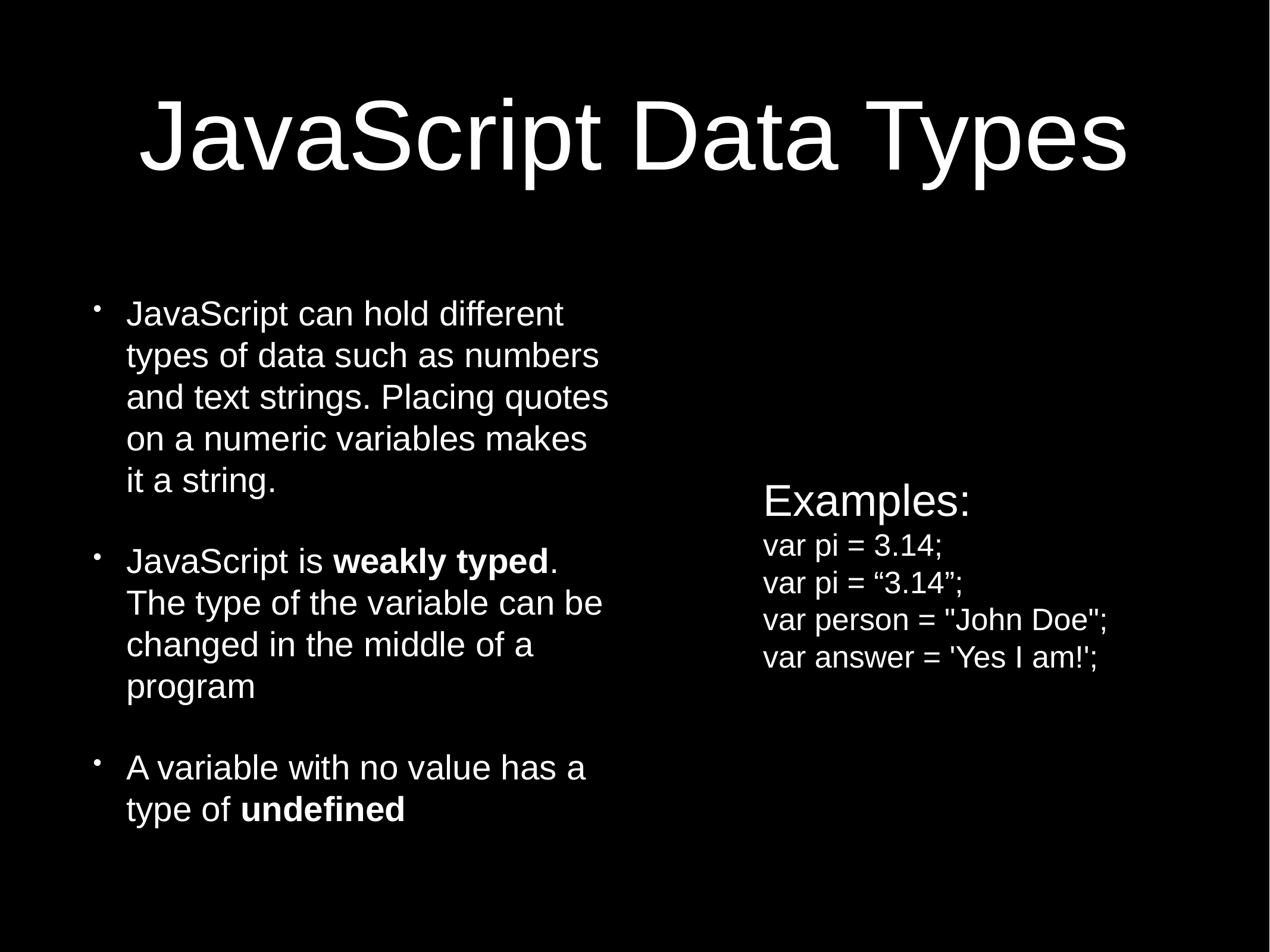

# JavaScript Data Types
JavaScript can hold different types of data such as numbers and text strings. Placing quotes on a numeric variables makes it a string.
JavaScript is weakly typed. The type of the variable can be changed in the middle of a program
A variable with no value has a type of undefined

Examples:
var pi = 3.14;
var pi = “3.14”;
var person = "John Doe";
var answer = 'Yes I am!';